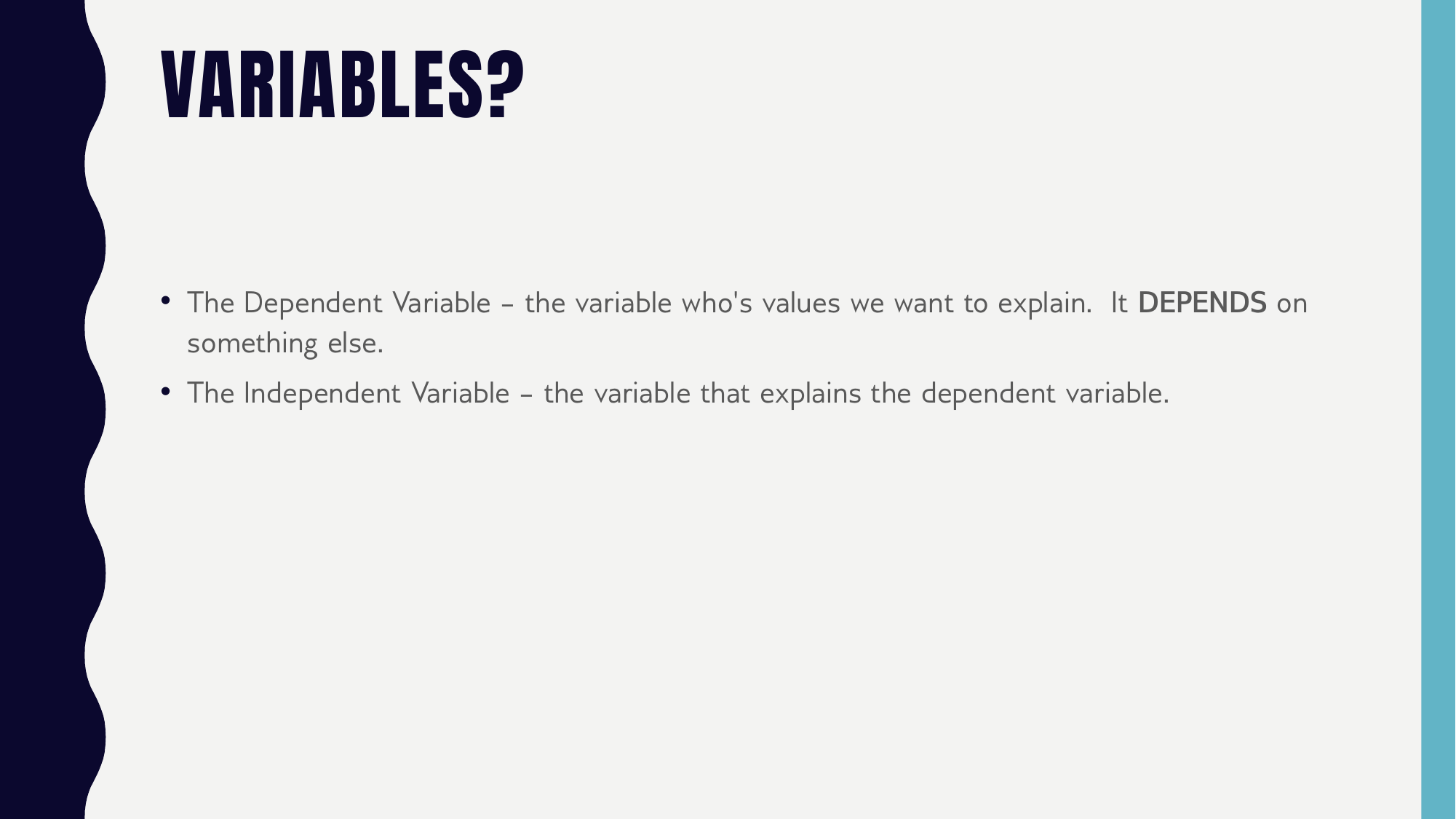

# Variables?
The Dependent Variable – the variable who's values we want to explain.  It DEPENDS on something else.
The Independent Variable – the variable that explains the dependent variable.